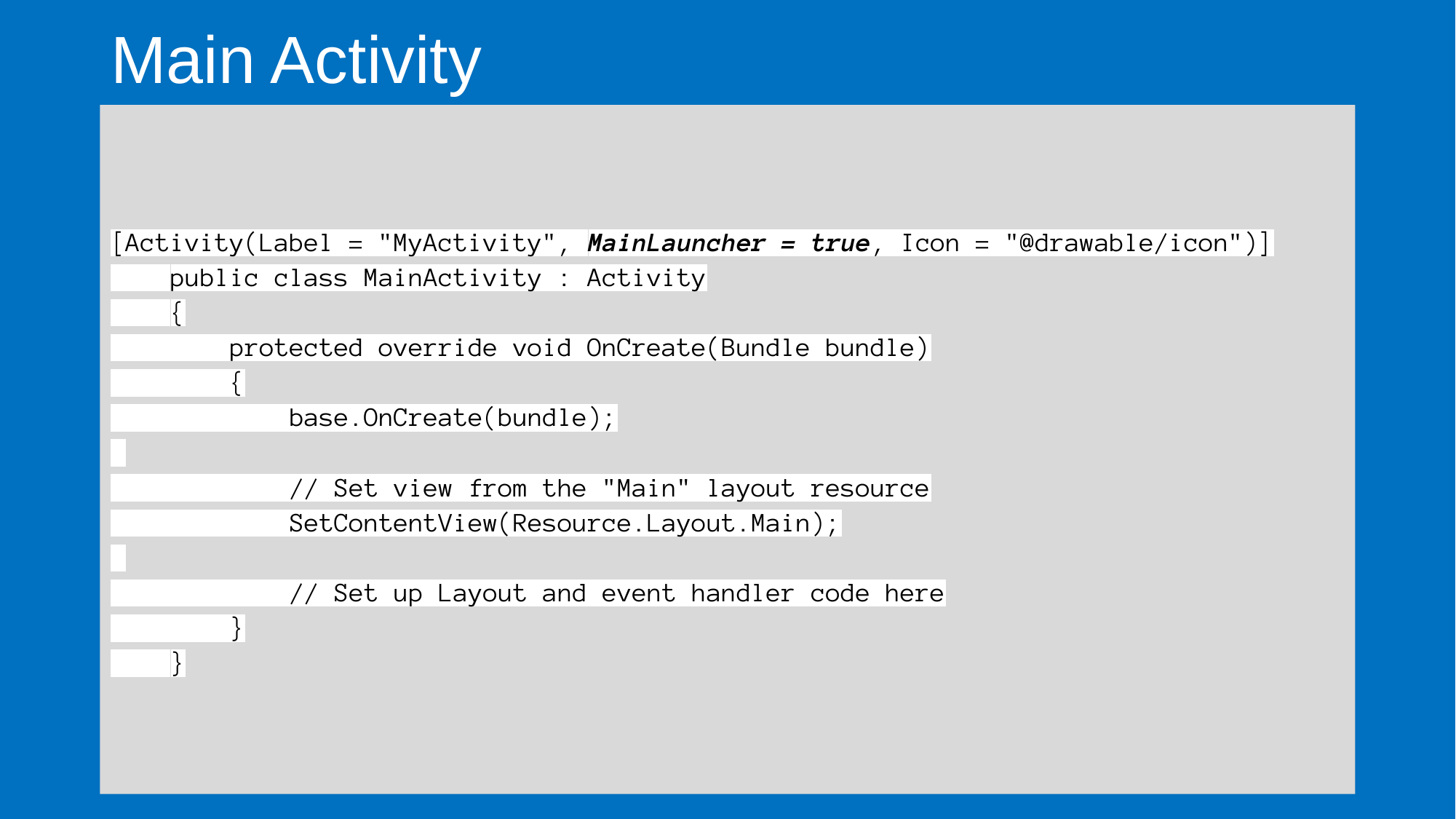

# Main Activity
[Activity(Label = "MyActivity", MainLauncher = true, Icon = "@drawable/icon")]
    public class MainActivity : Activity
    {
        protected override void OnCreate(Bundle bundle)
        {
            base.OnCreate(bundle);

            // Set view from the "Main" layout resource
            SetContentView(Resource.Layout.Main);

            // Set up Layout and event handler code here
        }
    }